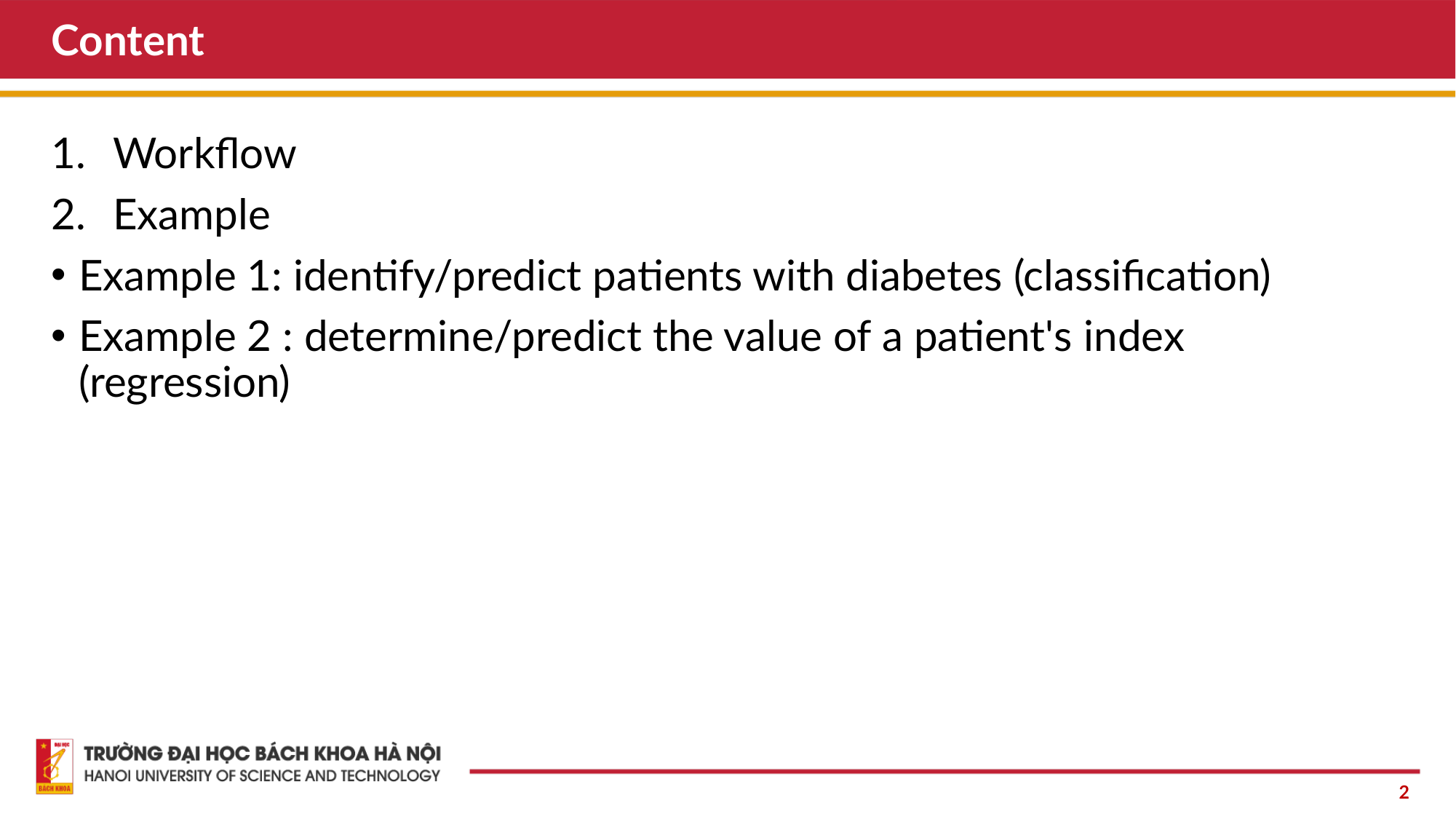

# Content
Workflow
Example
Example 1: identify/predict patients with diabetes (classification)
Example 2 : determine/predict the value of a patient's index (regression)

2